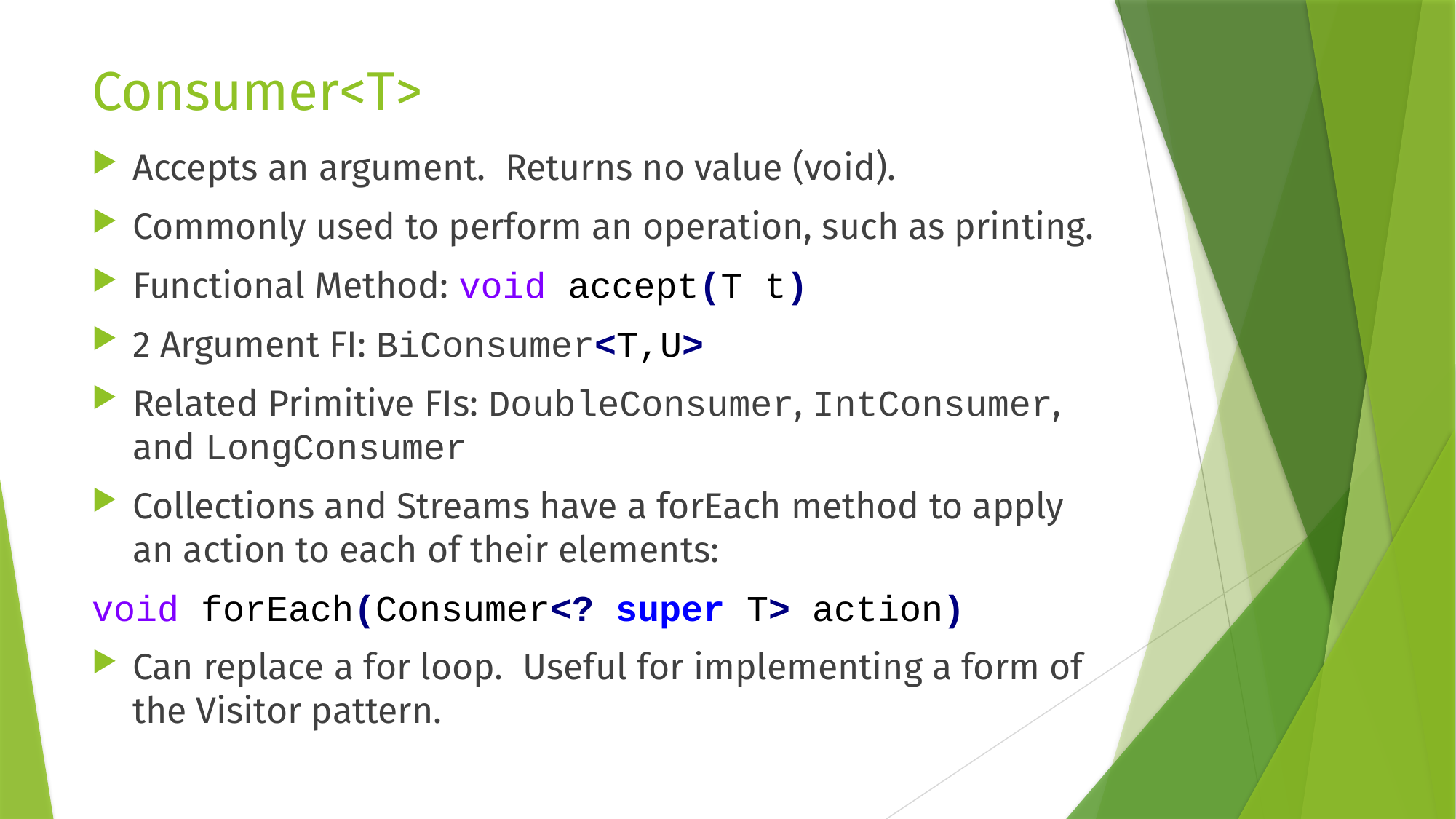

# Consumer<T>
Accepts an argument.  Returns no value (void).
Commonly used to perform an operation, such as printing.
Functional Method: void accept(T t)
2 Argument FI: BiConsumer<T,U>
Related Primitive FIs: DoubleConsumer, IntConsumer,  and LongConsumer
Collections and Streams have a forEach method to apply an action to each of their elements:
void forEach(Consumer<? super T> action)
Can replace a for loop.  Useful for implementing a form of the Visitor pattern.